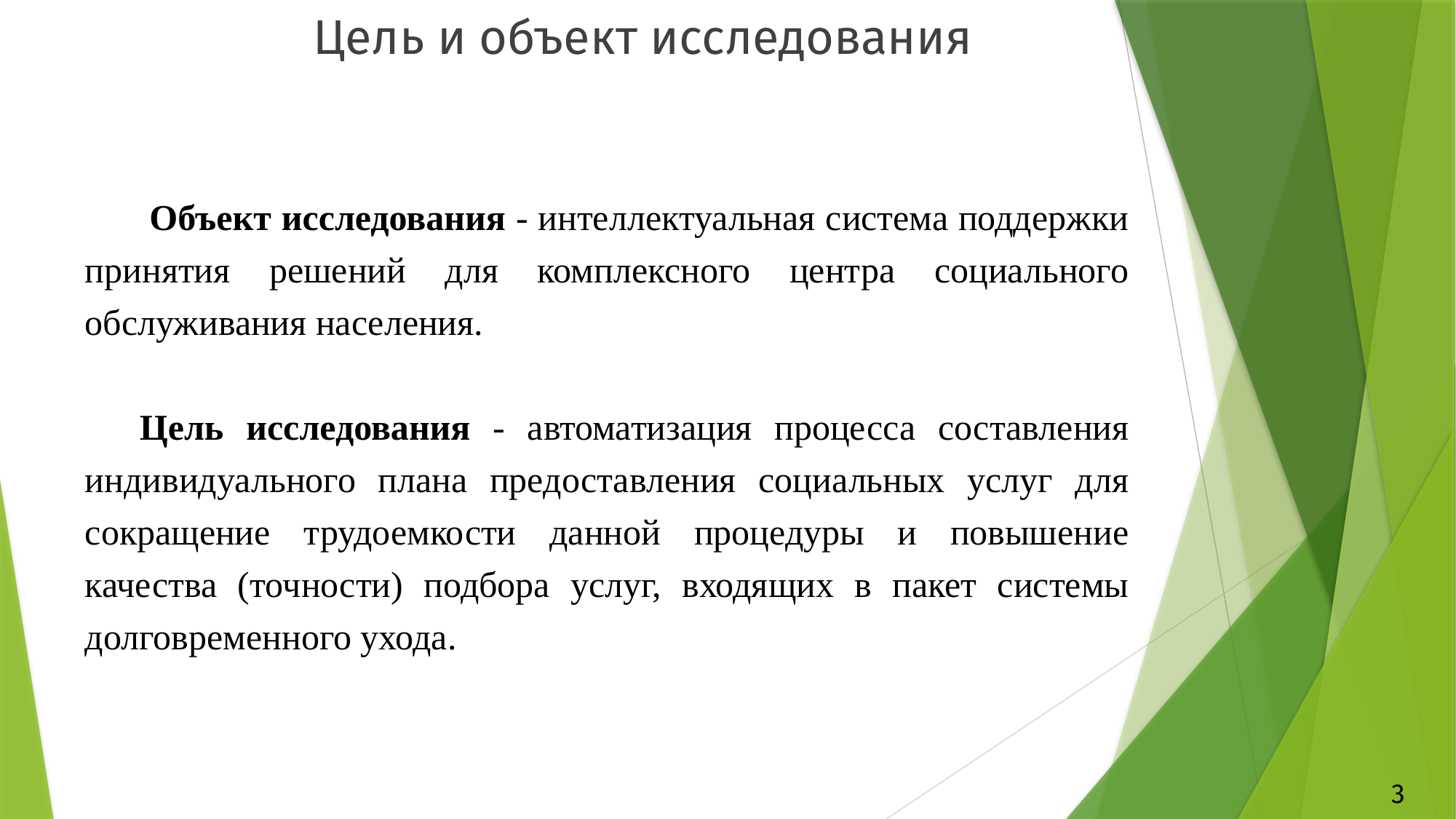

Цель и объект исследования

Объект исследования - интеллектуальная система поддержки принятия решений для комплексного центра социального обслуживания населения.

Цель исследования - автоматизация процесса составления индивидуального плана предоставления социальных услуг для сокращение трудоемкости данной процедуры и повышение качества (точности) подбора услуг, входящих в пакет системы долговременного ухода.

3